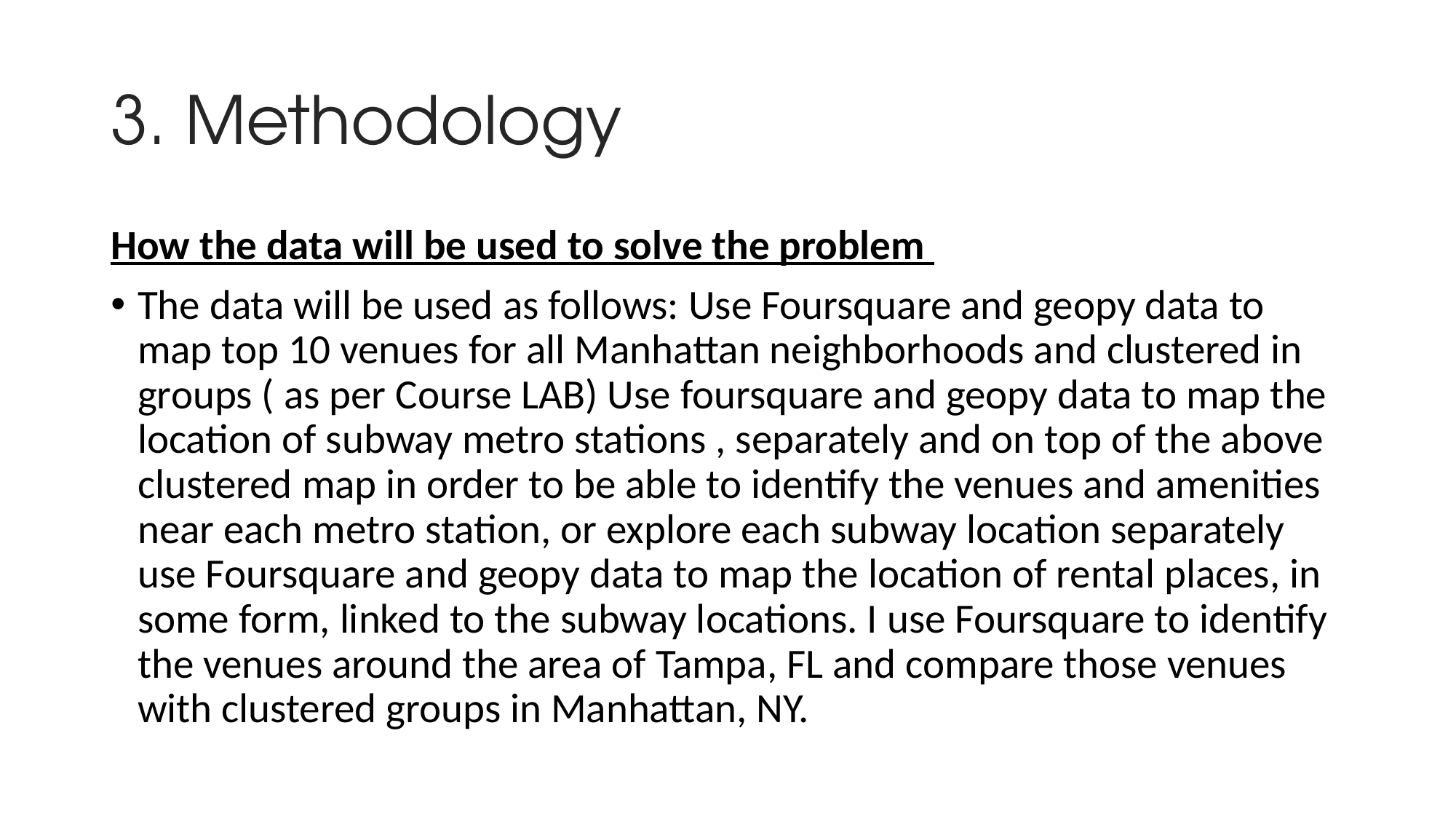

# 3. Methodology
How the data will be used to solve the problem
The data will be used as follows: Use Foursquare and geopy data to map top 10 venues for all Manhattan neighborhoods and clustered in groups ( as per Course LAB) Use foursquare and geopy data to map the location of subway metro stations , separately and on top of the above clustered map in order to be able to identify the venues and amenities near each metro station, or explore each subway location separately use Foursquare and geopy data to map the location of rental places, in some form, linked to the subway locations. I use Foursquare to identify the venues around the area of Tampa, FL and compare those venues with clustered groups in Manhattan, NY.